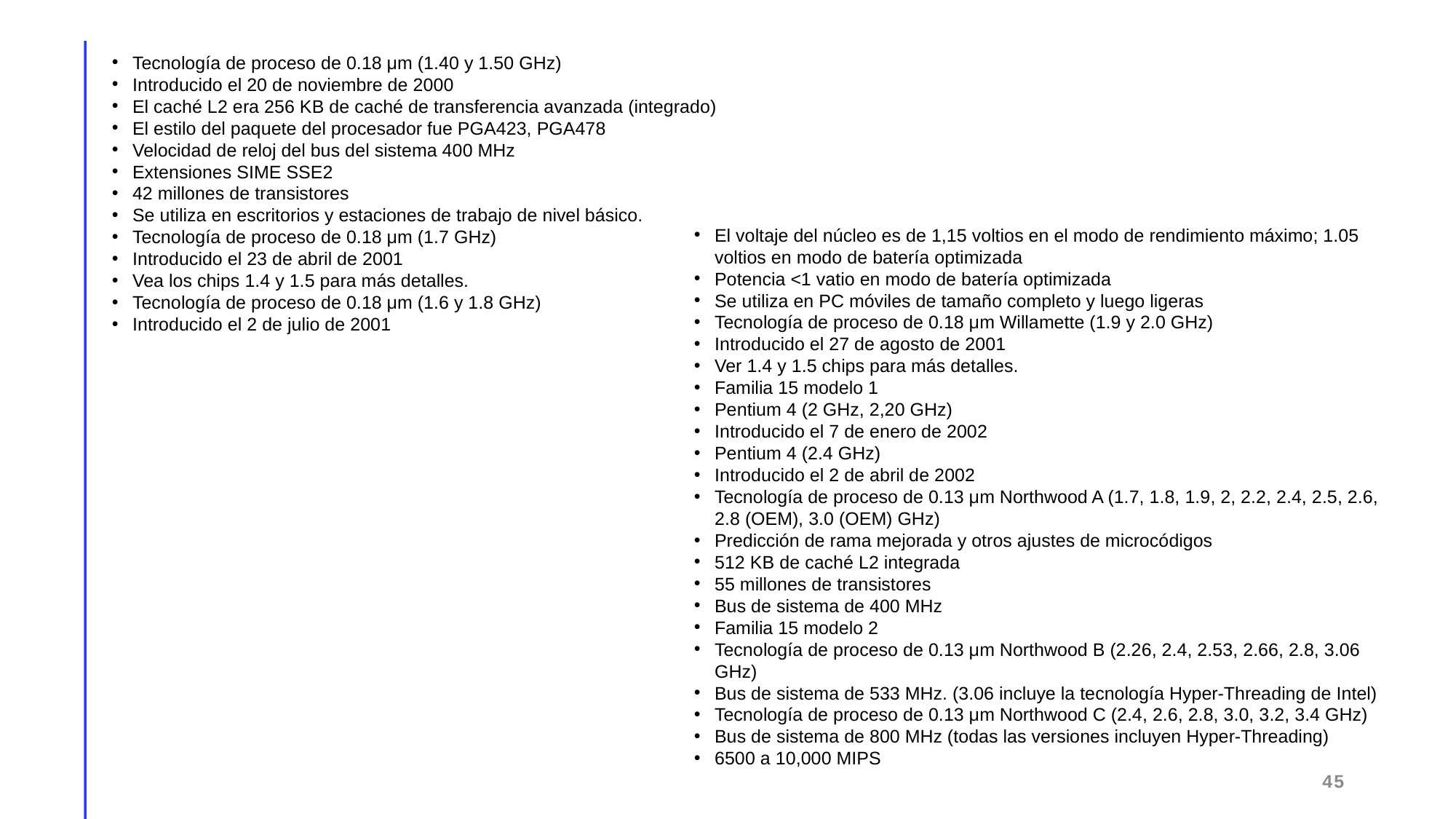

Tecnología de proceso de 0.18 μm (1.40 y 1.50 GHz)
Introducido el 20 de noviembre de 2000
El caché L2 era 256 KB de caché de transferencia avanzada (integrado)
El estilo del paquete del procesador fue PGA423, PGA478
Velocidad de reloj del bus del sistema 400 MHz
Extensiones SIME SSE2
42 millones de transistores
Se utiliza en escritorios y estaciones de trabajo de nivel básico.
Tecnología de proceso de 0.18 μm (1.7 GHz)
Introducido el 23 de abril de 2001
Vea los chips 1.4 y 1.5 para más detalles.
Tecnología de proceso de 0.18 μm (1.6 y 1.8 GHz)
Introducido el 2 de julio de 2001
El voltaje del núcleo es de 1,15 voltios en el modo de rendimiento máximo; 1.05 voltios en modo de batería optimizada
Potencia <1 vatio en modo de batería optimizada
Se utiliza en PC móviles de tamaño completo y luego ligeras
Tecnología de proceso de 0.18 μm Willamette (1.9 y 2.0 GHz)
Introducido el 27 de agosto de 2001
Ver 1.4 y 1.5 chips para más detalles.
Familia 15 modelo 1
Pentium 4 (2 GHz, 2,20 GHz)
Introducido el 7 de enero de 2002
Pentium 4 (2.4 GHz)
Introducido el 2 de abril de 2002
Tecnología de proceso de 0.13 μm Northwood A (1.7, 1.8, 1.9, 2, 2.2, 2.4, 2.5, 2.6, 2.8 (OEM), 3.0 (OEM) GHz)
Predicción de rama mejorada y otros ajustes de microcódigos
512 KB de caché L2 integrada
55 millones de transistores
Bus de sistema de 400 MHz
Familia 15 modelo 2
Tecnología de proceso de 0.13 μm Northwood B (2.26, 2.4, 2.53, 2.66, 2.8, 3.06 GHz)
Bus de sistema de 533 MHz. (3.06 incluye la tecnología Hyper-Threading de Intel)
Tecnología de proceso de 0.13 μm Northwood C (2.4, 2.6, 2.8, 3.0, 3.2, 3.4 GHz)
Bus de sistema de 800 MHz (todas las versiones incluyen Hyper-Threading)
6500 a 10,000 MIPS
45